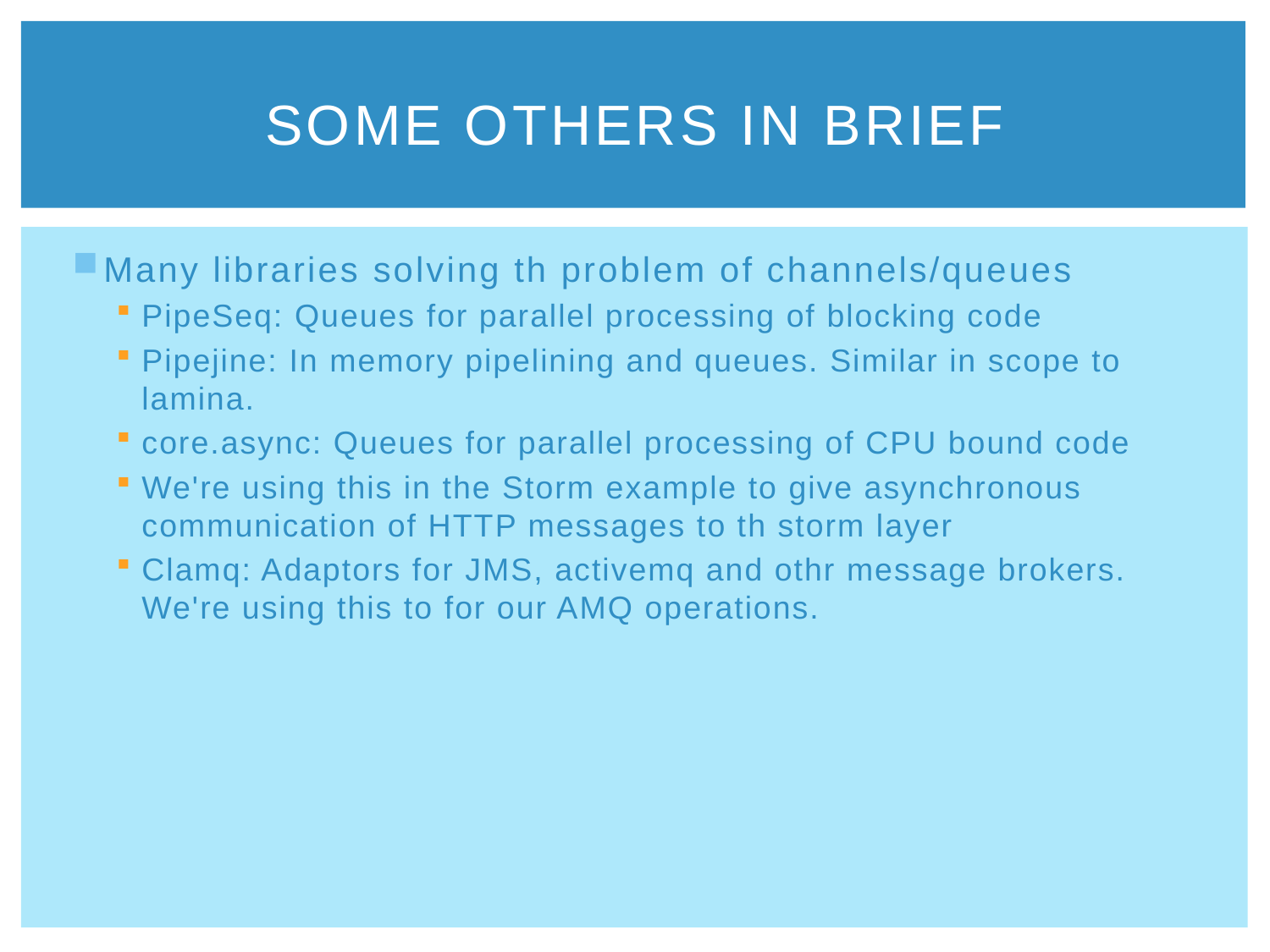

# Some Others in brief
Many libraries solving th problem of channels/queues
PipeSeq: Queues for parallel processing of blocking code
Pipejine: In memory pipelining and queues. Similar in scope to lamina.
core.async: Queues for parallel processing of CPU bound code
We're using this in the Storm example to give asynchronous communication of HTTP messages to th storm layer
Clamq: Adaptors for JMS, activemq and othr message brokers. We're using this to for our AMQ operations.